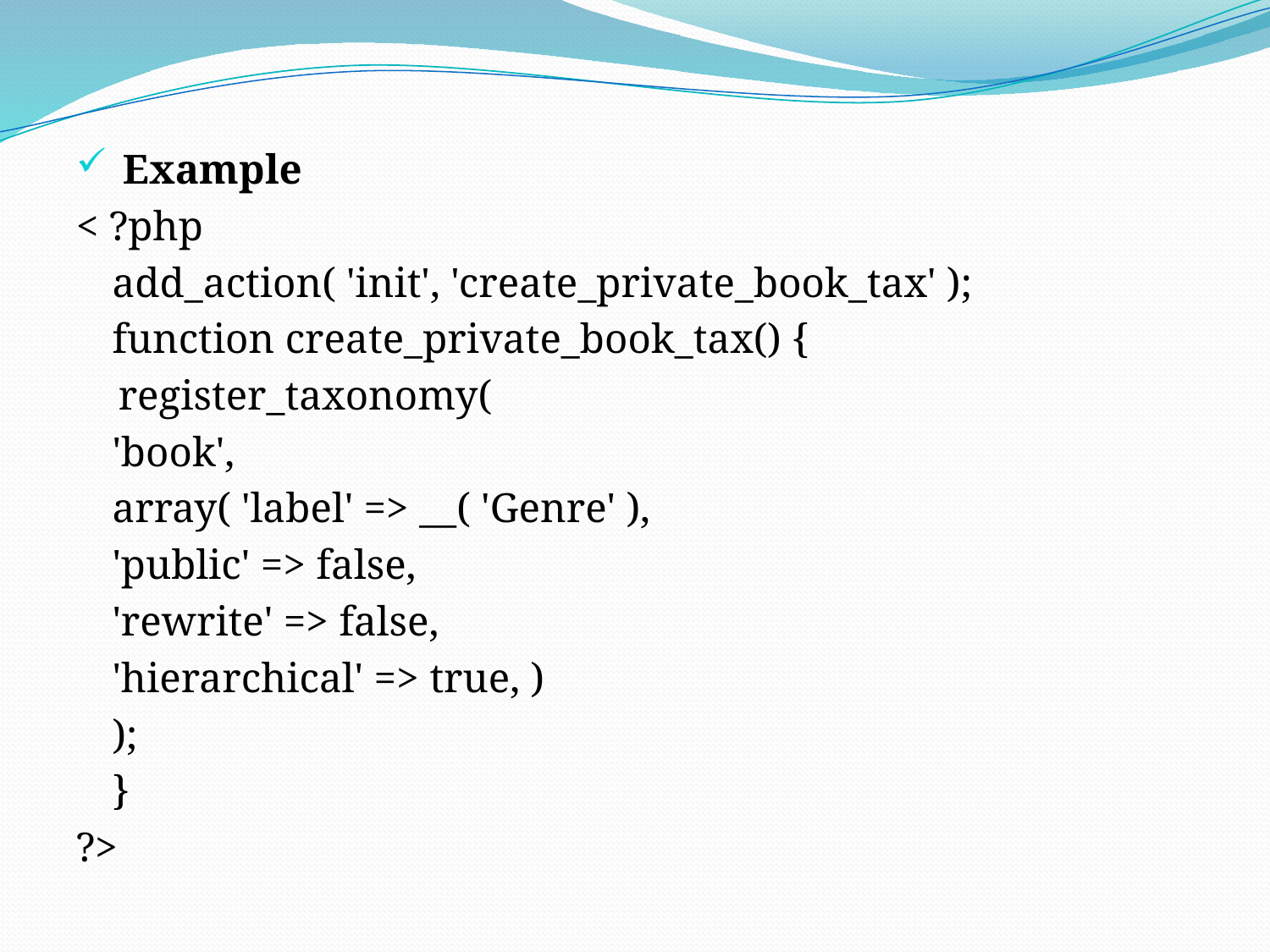

Example
< ?php
	add_action( 'init', 'create_private_book_tax' );
	function create_private_book_tax() {
    register_taxonomy(
	'book',
	array( 'label' => __( 'Genre' ),
	'public' => false,
	'rewrite' => false,
	'hierarchical' => true, )
	);
	}
?>